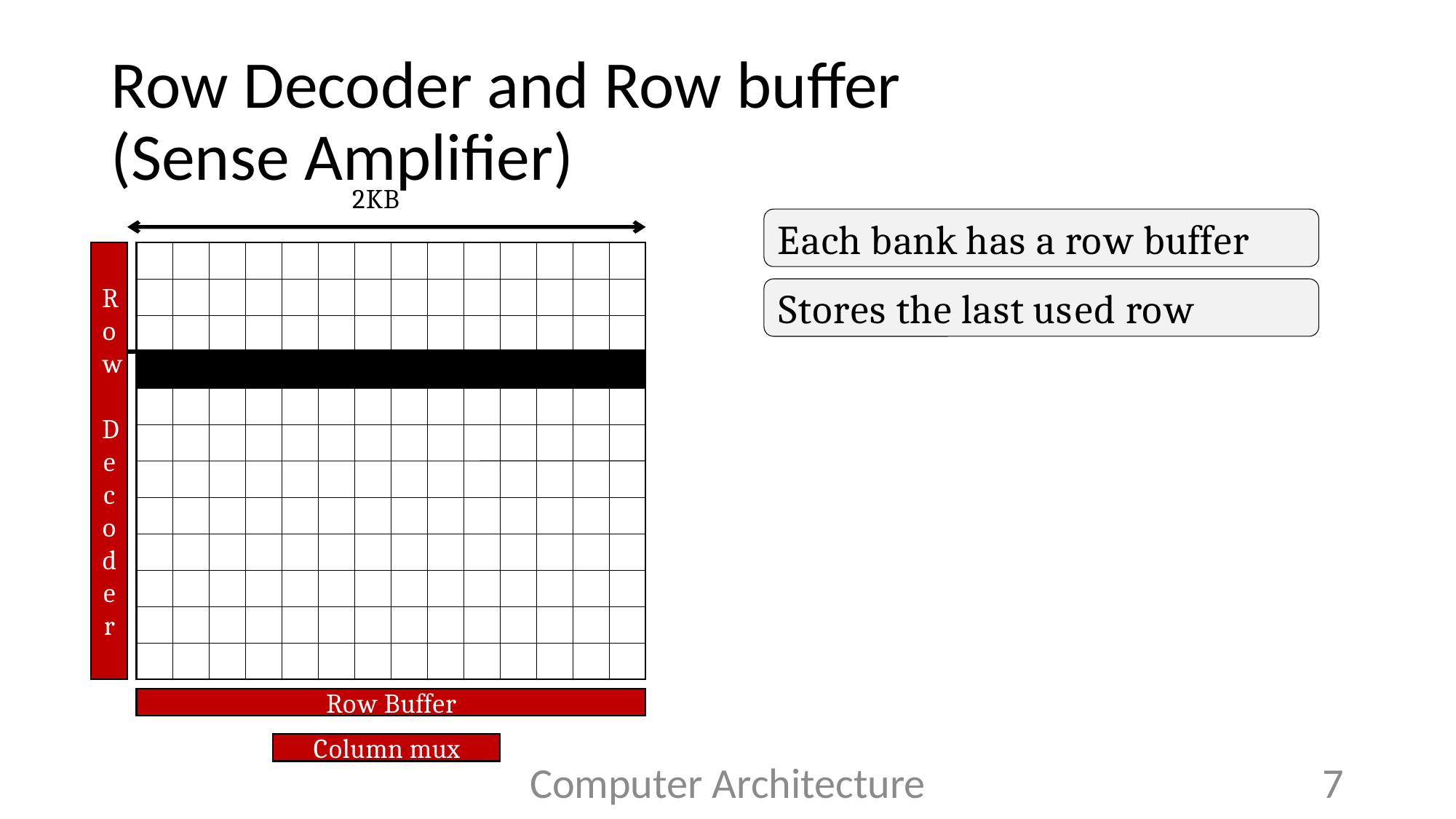

# Row Decoder and Row buffer (Sense Amplifier)
2KB
Each bank has a row buffer
Row Decoder

Stores the last used row

Row Buffer
Column mux
Computer Architecture
7